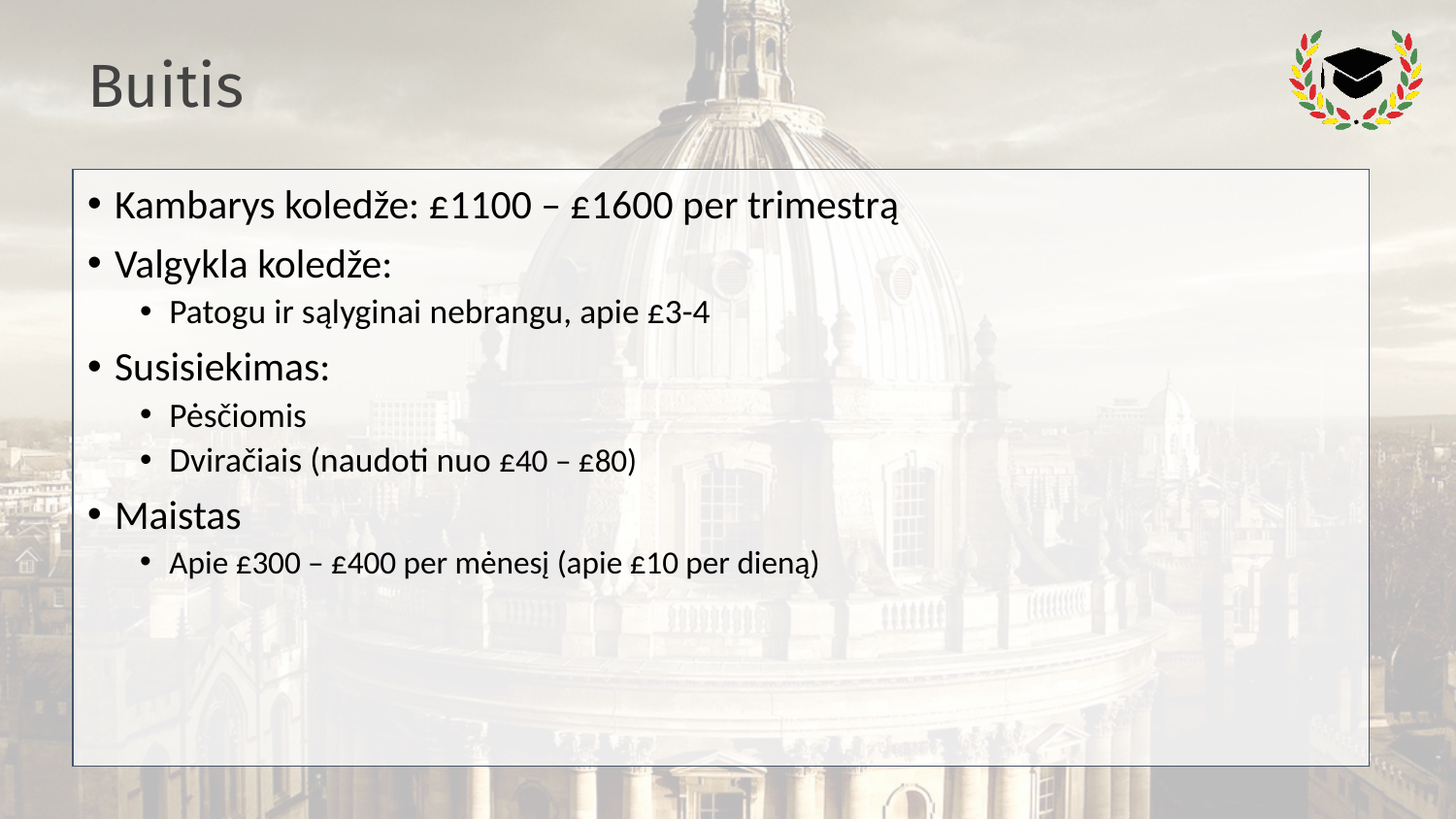

# Buitis
Kambarys koledže: £1100 – £1600 per trimestrą
Valgykla koledže:
Patogu ir sąlyginai nebrangu, apie £3-4
Susisiekimas:
Pėsčiomis
Dviračiais (naudoti nuo £40 – £80)
Maistas
Apie £300 – £400 per mėnesį (apie £10 per dieną)